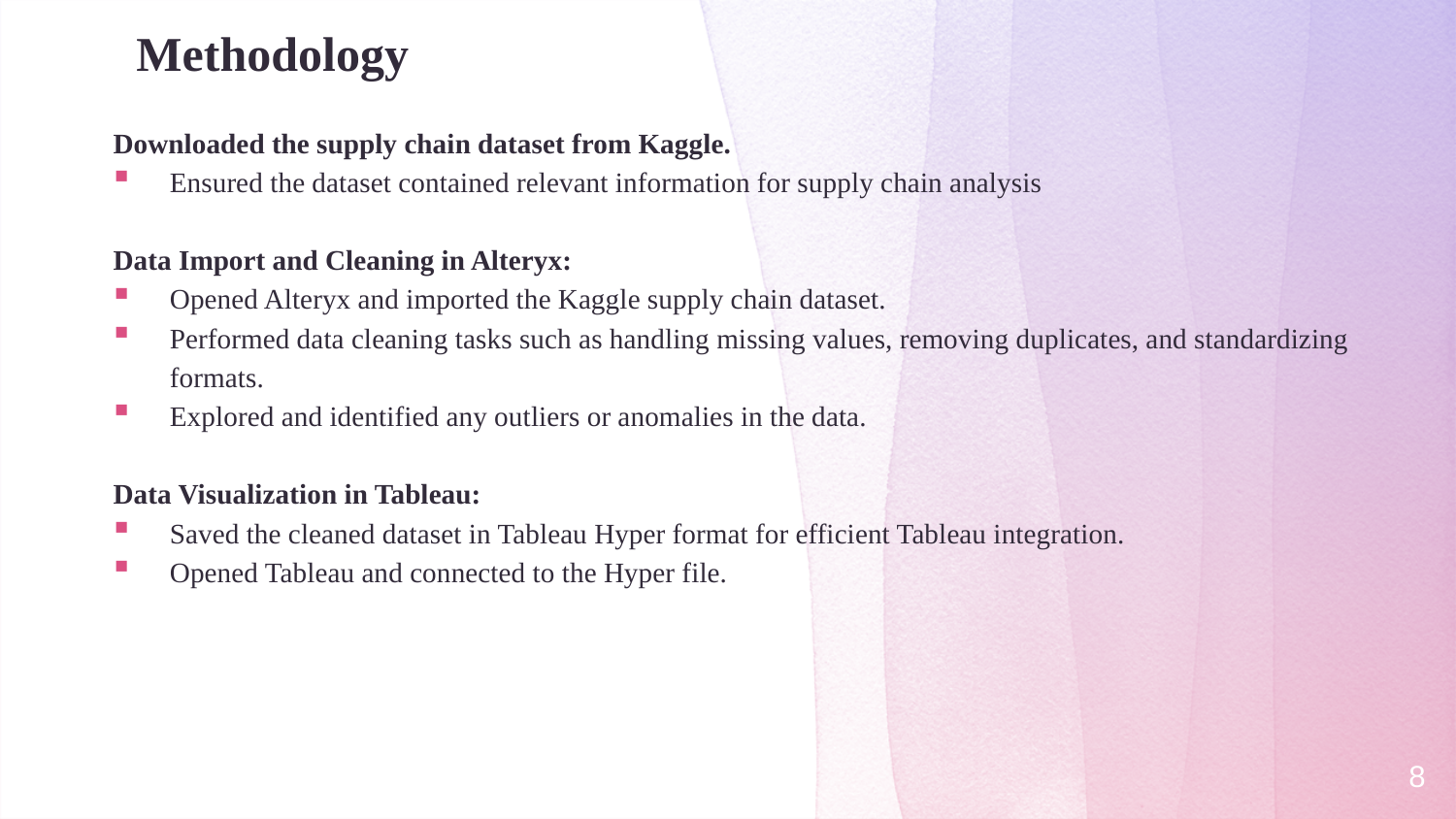

# Methodology
Downloaded the supply chain dataset from Kaggle.
Ensured the dataset contained relevant information for supply chain analysis

Data Import and Cleaning in Alteryx:
Opened Alteryx and imported the Kaggle supply chain dataset.
Performed data cleaning tasks such as handling missing values, removing duplicates, and standardizing formats.
Explored and identified any outliers or anomalies in the data.

Data Visualization in Tableau:
Saved the cleaned dataset in Tableau Hyper format for efficient Tableau integration.
Opened Tableau and connected to the Hyper file.

8